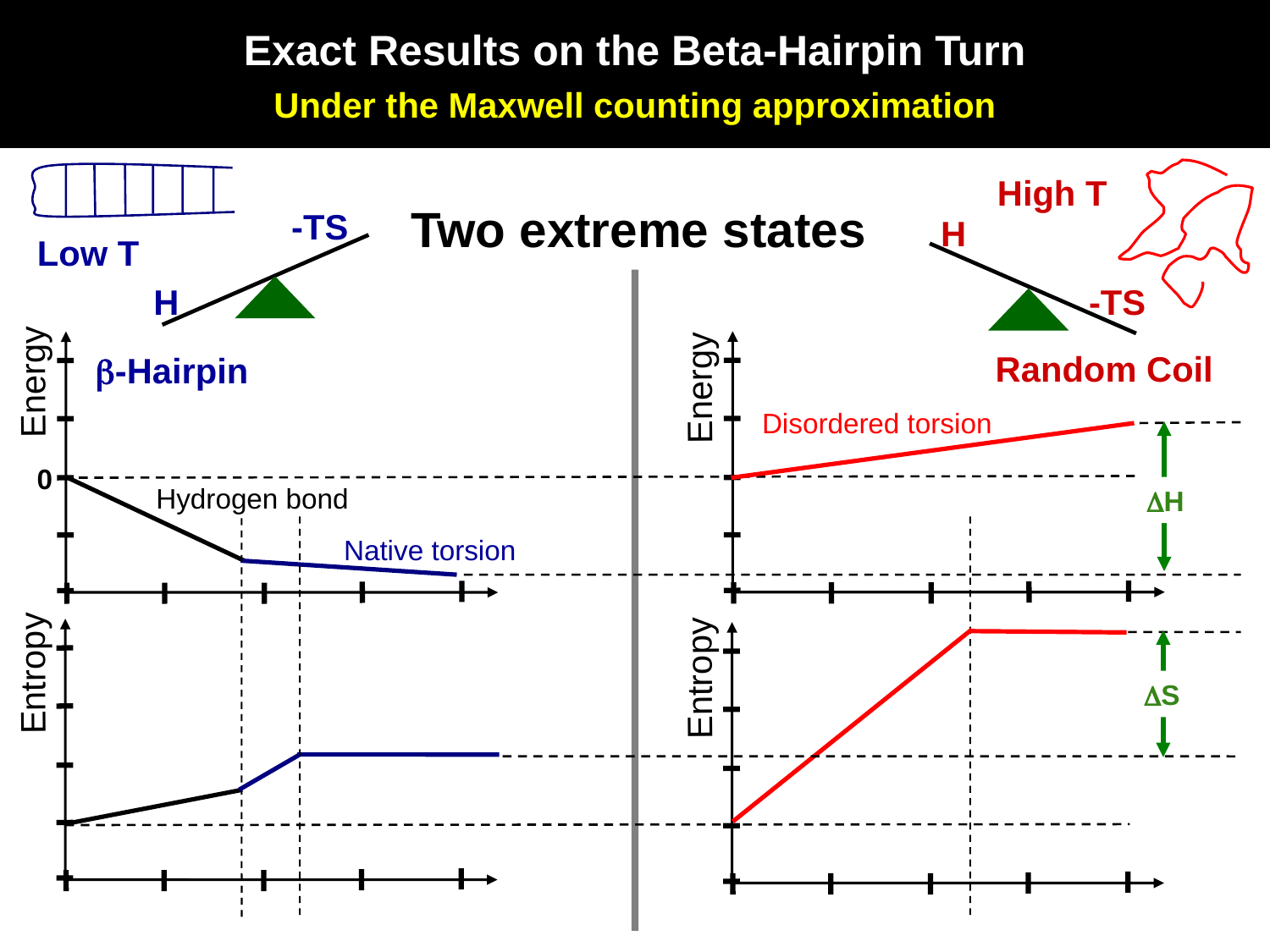

Exact Results on the Beta-Hairpin Turn
Under the Maxwell counting approximation

High T
Two extreme states
-TS

H
H

-TS
Low T

Random Coil
β-Hairpin
Energy
Energy
Disordered torsion

0
Hydrogen bond

ΔH

Native torsion

Entropy
Entropy
ΔS